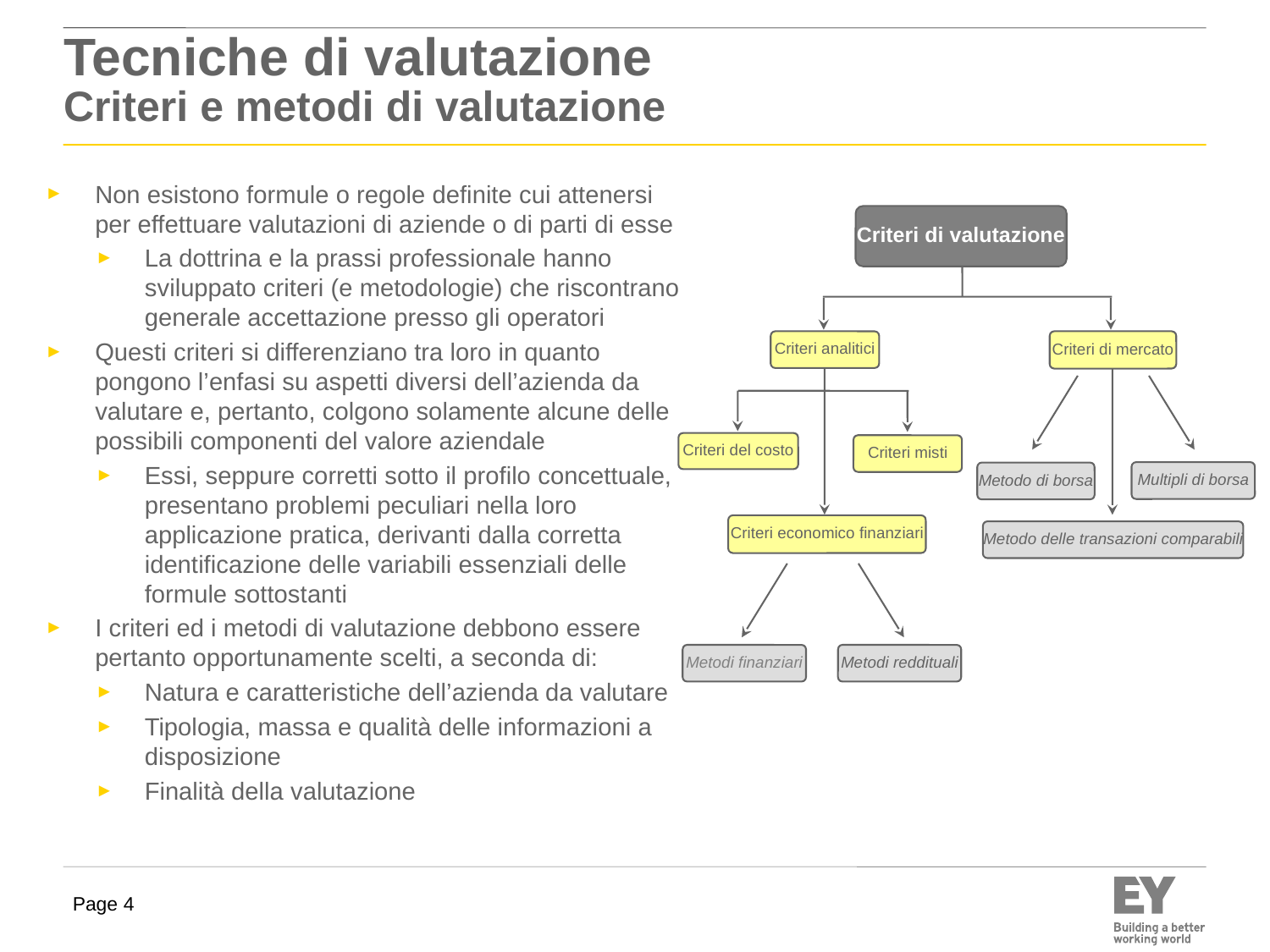

# Tecniche di valutazione Criteri e metodi di valutazione
Non esistono formule o regole definite cui attenersi per effettuare valutazioni di aziende o di parti di esse
La dottrina e la prassi professionale hanno sviluppato criteri (e metodologie) che riscontrano generale accettazione presso gli operatori
Questi criteri si differenziano tra loro in quanto pongono l’enfasi su aspetti diversi dell’azienda da valutare e, pertanto, colgono solamente alcune delle possibili componenti del valore aziendale
Essi, seppure corretti sotto il profilo concettuale, presentano problemi peculiari nella loro applicazione pratica, derivanti dalla corretta identificazione delle variabili essenziali delle formule sottostanti
I criteri ed i metodi di valutazione debbono essere pertanto opportunamente scelti, a seconda di:
Natura e caratteristiche dell’azienda da valutare
Tipologia, massa e qualità delle informazioni a disposizione
Finalità della valutazione
Criteri di valutazione

Criteri analitici
Criteri di mercato

Criteri del costo
Criteri misti
Multipli di borsa
Metodo di borsa
Criteri economico finanziari
Metodo delle transazioni comparabili

Metodi finanziari
Metodi reddituali